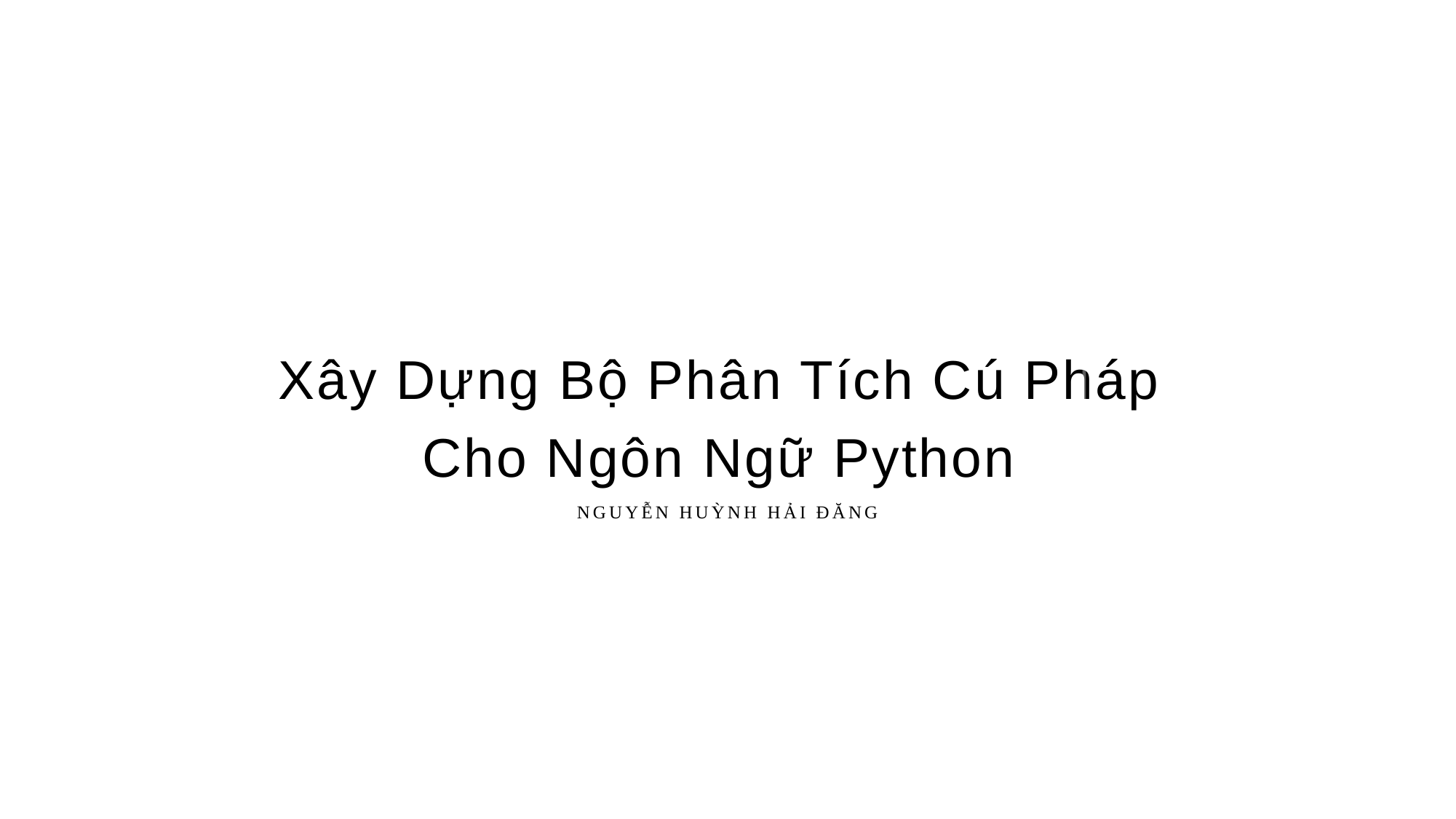

Xây Dựng Bộ Phân Tích Cú Pháp
Cho Ngôn Ngữ Python
NGUYỄN HUỲNH HẢI ĐĂNG